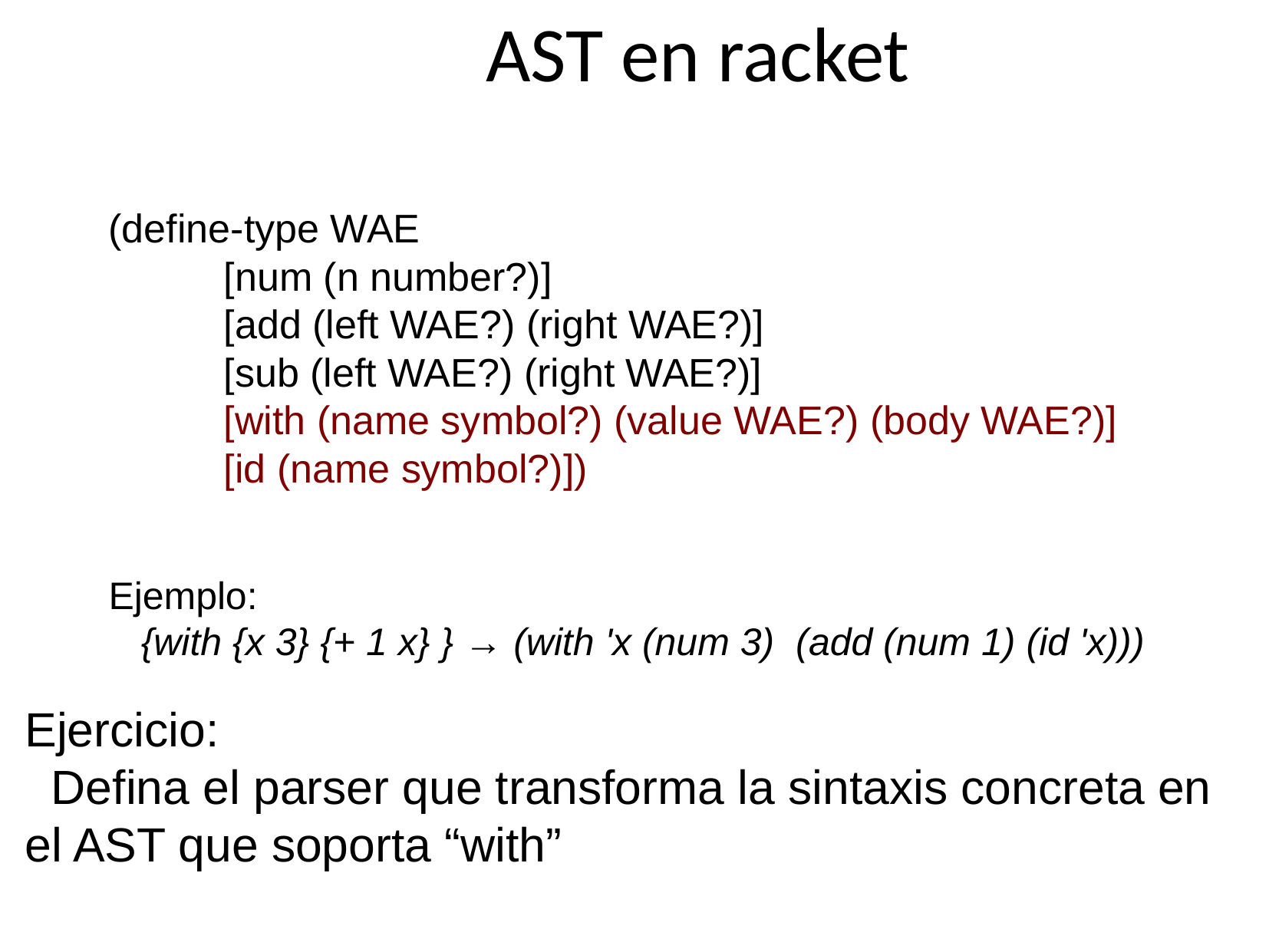

AST en racket

(define-type WAE
	[num (n number?)]
	[add (left WAE?) (right WAE?)]
	[sub (left WAE?) (right WAE?)]
	[with (name symbol?) (value WAE?) (body WAE?)]
	[id (name symbol?)])

Ejemplo:
   {with {x 3} {+ 1 x} } → (with 'x (num 3)  (add (num 1) (id 'x)))

Ejercicio:
  Defina el parser que transforma la sintaxis concreta en el AST que soporta “with”